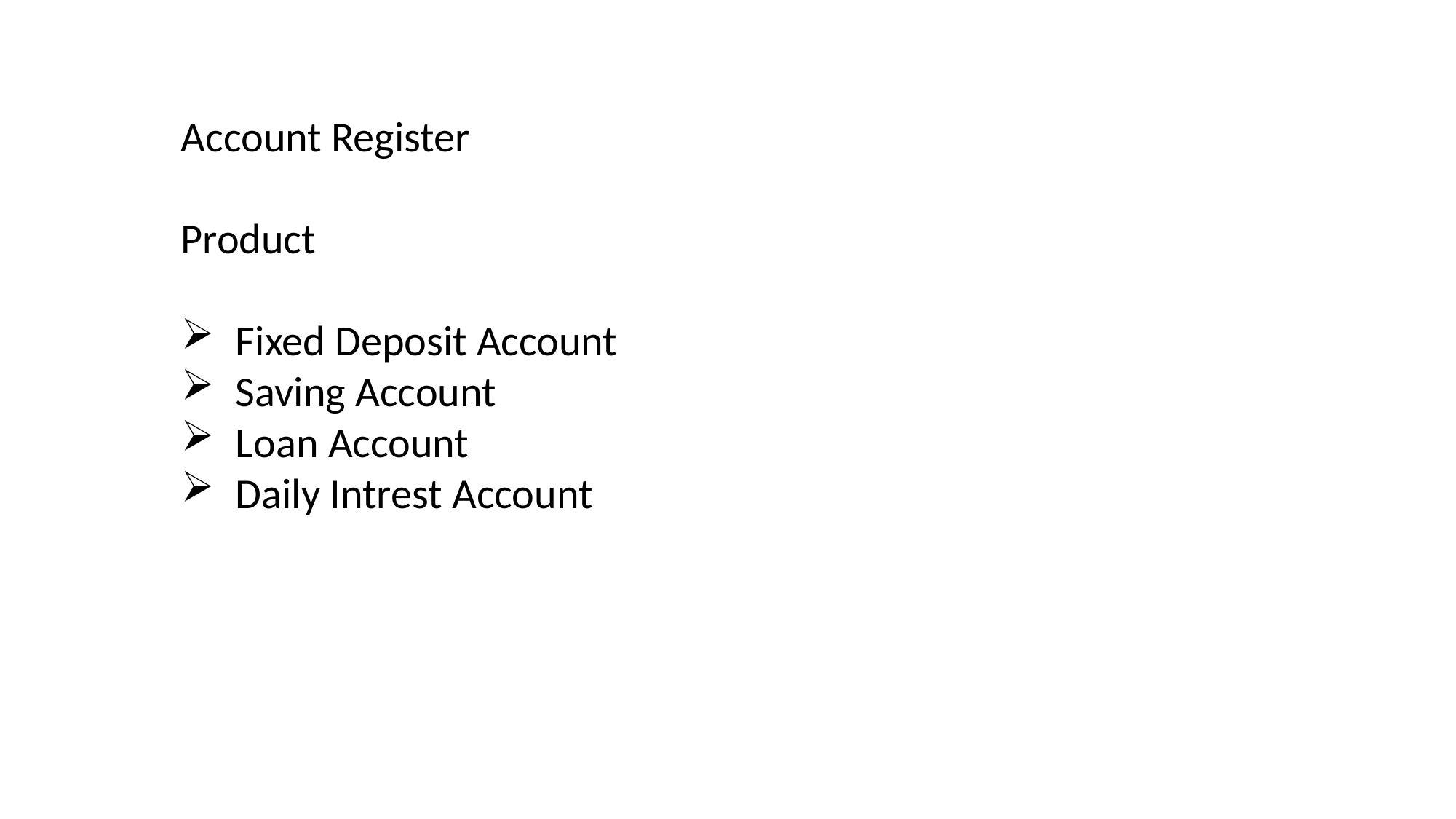

Account Register

Product

Fixed Deposit Account
Saving Account
Loan Account
Daily Intrest Account